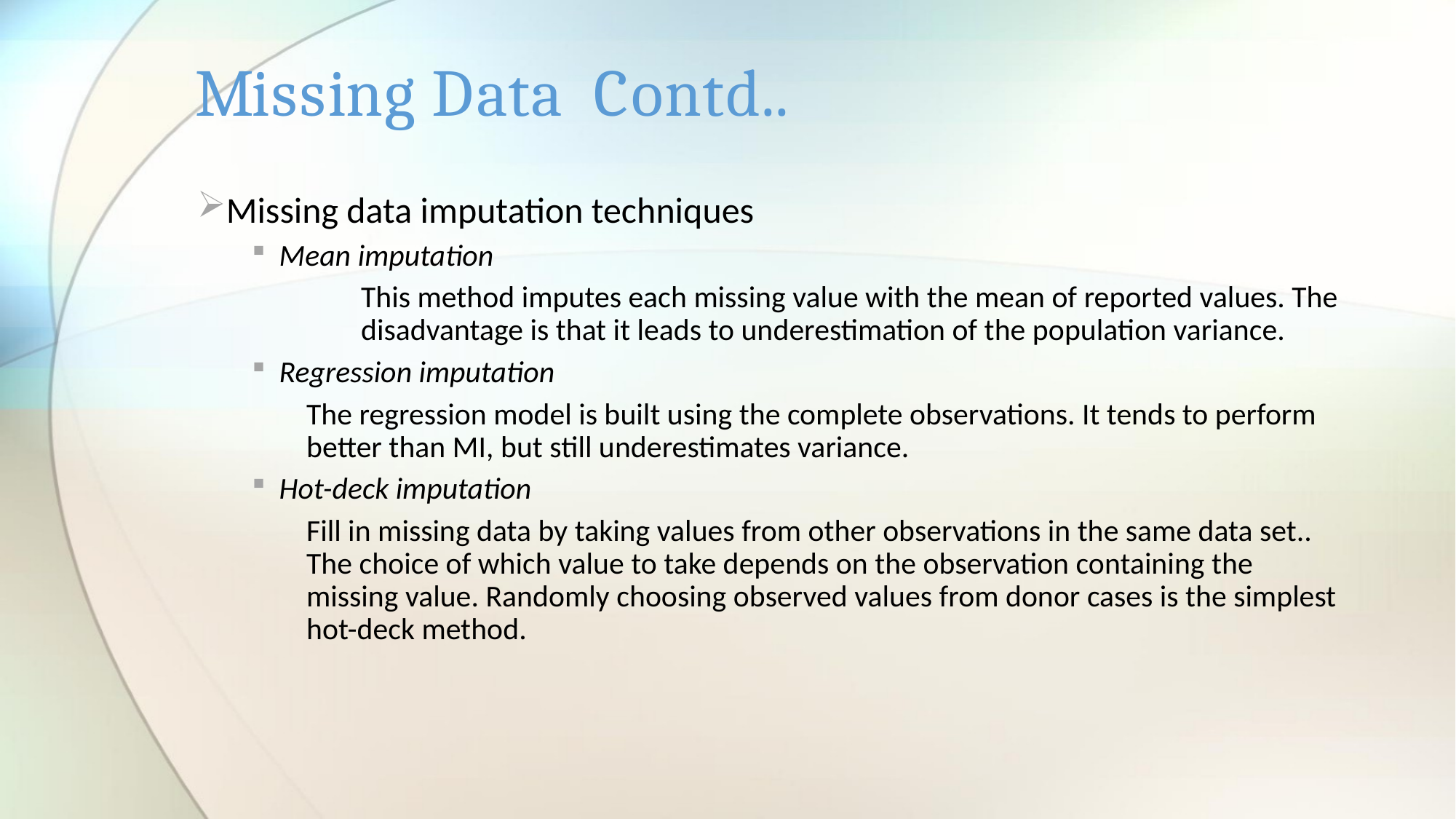

# Missing Data  Contd..
Missing data imputation techniques
Mean imputation
	This method imputes each missing value with the mean of reported values. The 	disadvantage is that it leads to underestimation of the population variance.
Regression imputation
The regression model is built using the complete observations. It tends to perform better than MI, but still underestimates variance.
Hot-deck imputation
Fill in missing data by taking values from other observations in the same data set.. The choice of which value to take depends on the observation containing the missing value. Randomly choosing observed values from donor cases is the simplest hot-deck method.